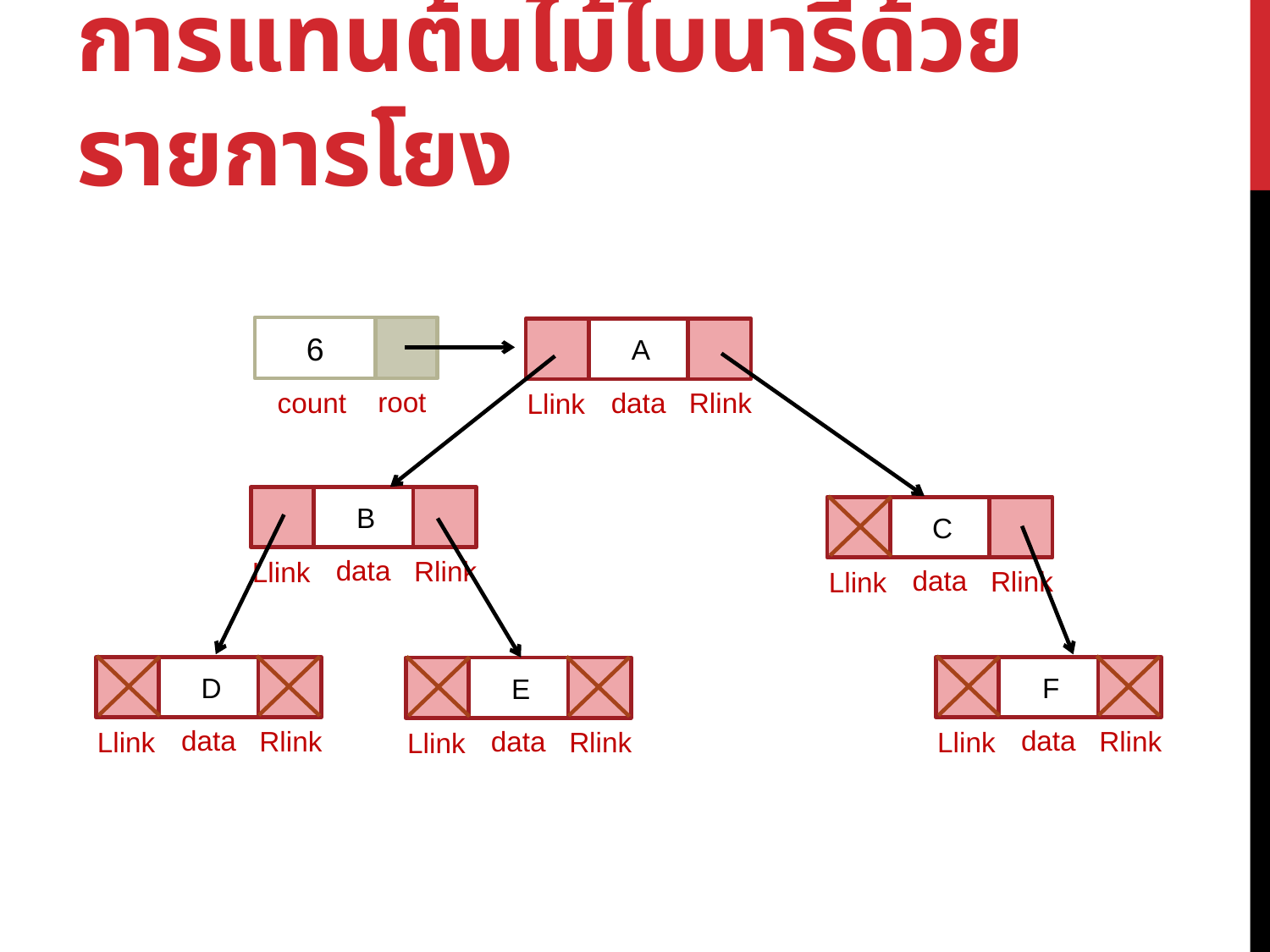

# การแทนต้นไม้ไบนารีด้วยรายการโยง

6
root
count

A

data
Rlink
Llink

B

data
Rlink
Llink

C

data
Rlink
Llink

D

data
Rlink
Llink

F

data
Rlink
Llink

E

data
Rlink
Llink